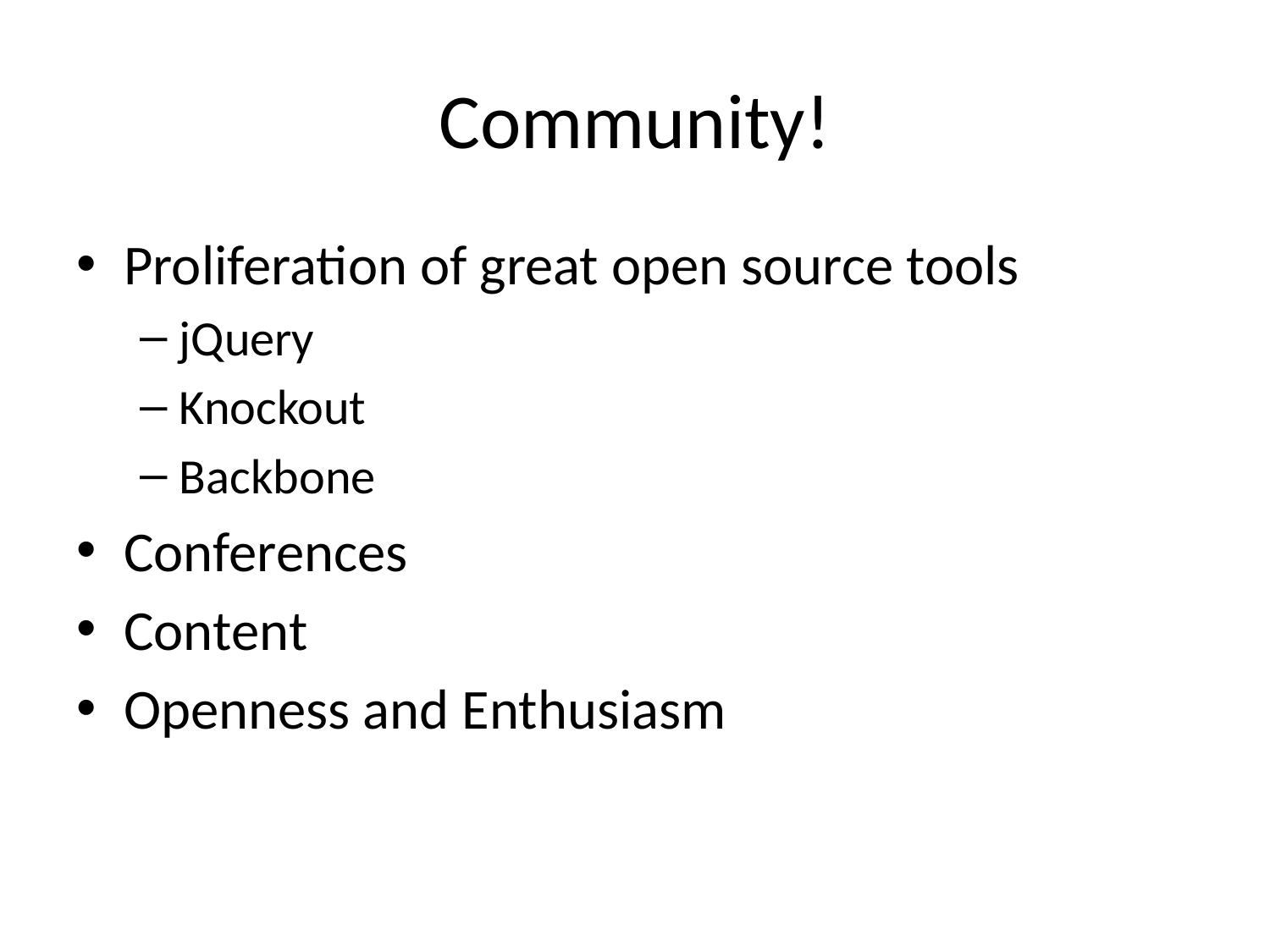

# Community!
Proliferation of great open source tools
jQuery
Knockout
Backbone
Conferences
Content
Openness and Enthusiasm